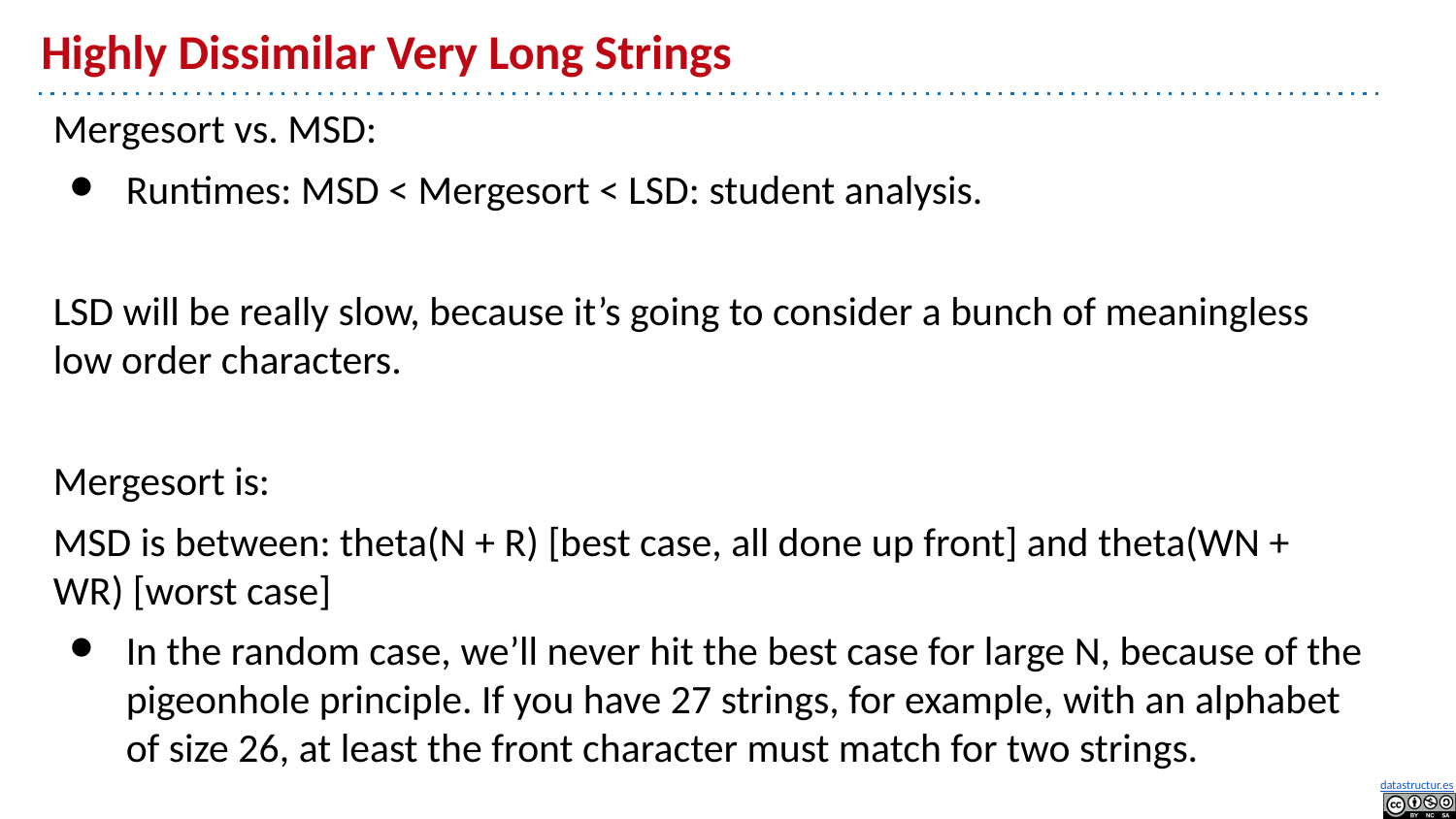

# Highly Dissimilar Very Long Strings
Mergesort vs. MSD:
Runtimes: MSD < Mergesort < LSD: student analysis.

LSD will be really slow, because it’s going to consider a bunch of meaningless low order characters.

Mergesort is:
MSD is between: theta(N + R) [best case, all done up front] and theta(WN + WR) [worst case]
In the random case, we’ll never hit the best case for large N, because of the pigeonhole principle. If you have 27 strings, for example, with an alphabet of size 26, at least the front character must match for two strings.